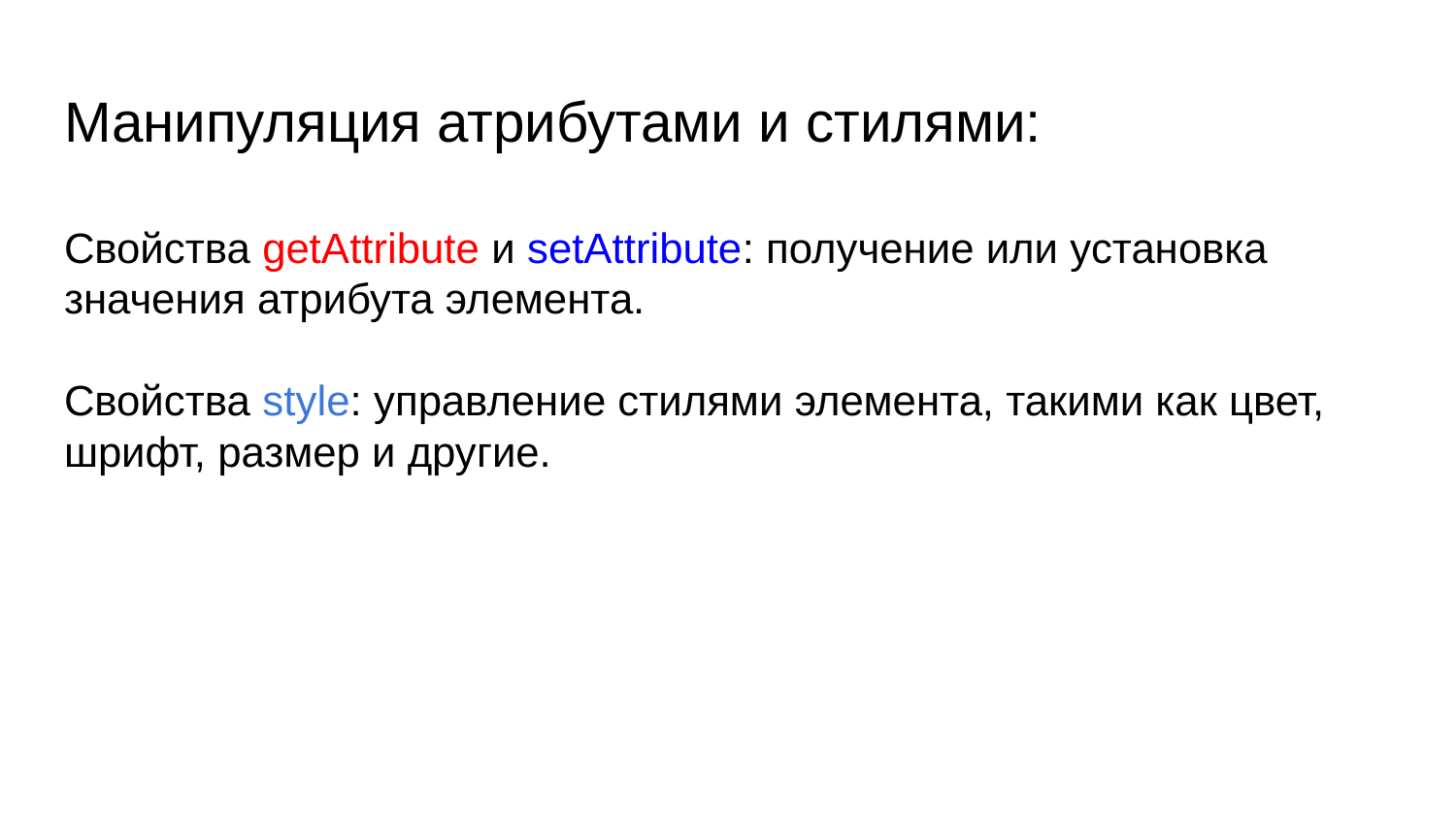

# Манипуляция атрибутами и стилями:

Свойства getAttribute и setAttribute: получение или установка значения атрибута элемента.

Свойства style: управление стилями элемента, такими как цвет, шрифт, размер и другие.